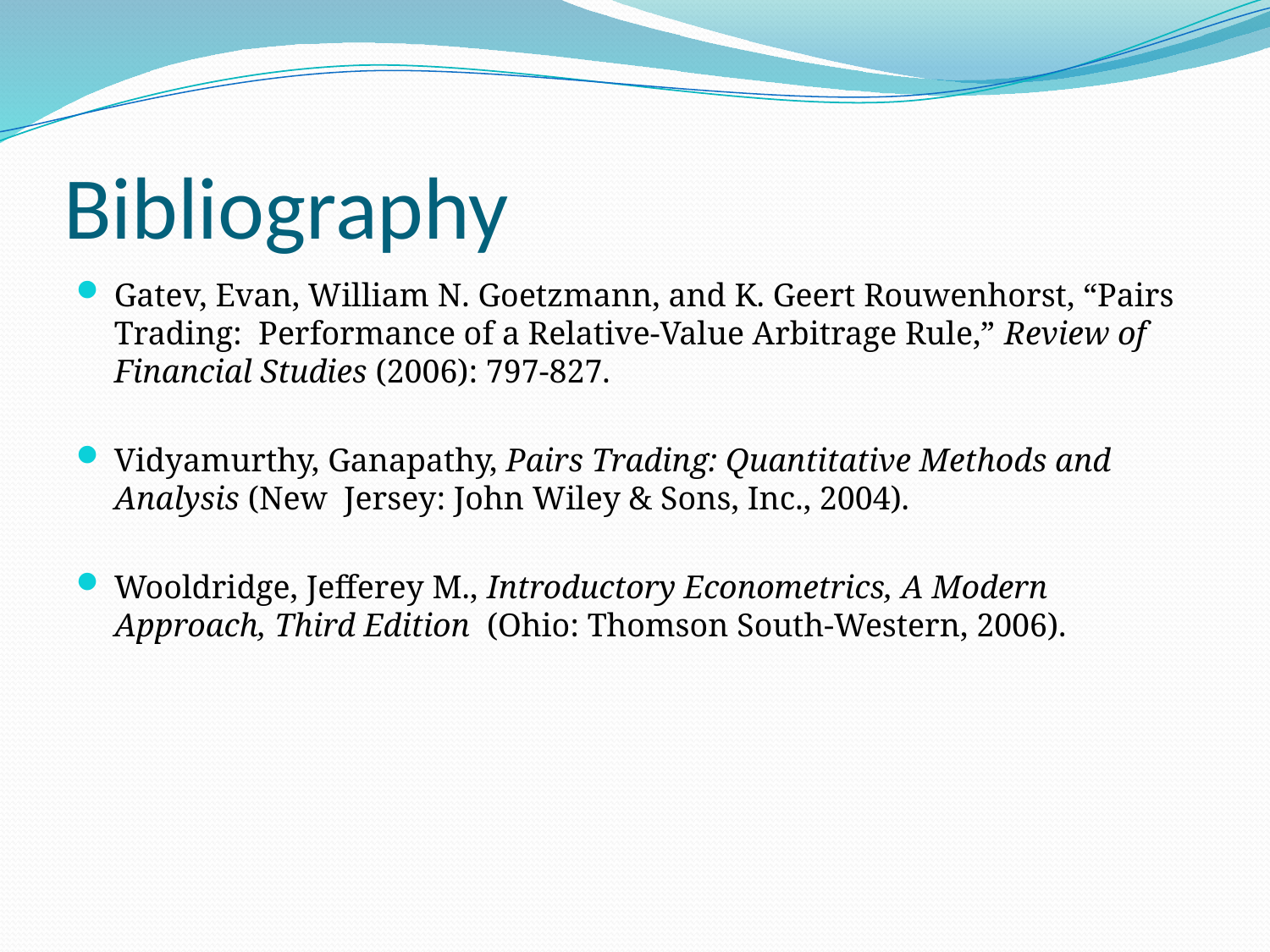

# Bibliography
Gatev, Evan, William N. Goetzmann, and K. Geert Rouwenhorst, “Pairs Trading:  Performance of a Relative-Value Arbitrage Rule,” Review of Financial Studies (2006): 797-827.

Vidyamurthy, Ganapathy, Pairs Trading: Quantitative Methods and Analysis (New  Jersey: John Wiley & Sons, Inc., 2004).

Wooldridge, Jefferey M., Introductory Econometrics, A Modern Approach, Third Edition  (Ohio: Thomson South-Western, 2006).